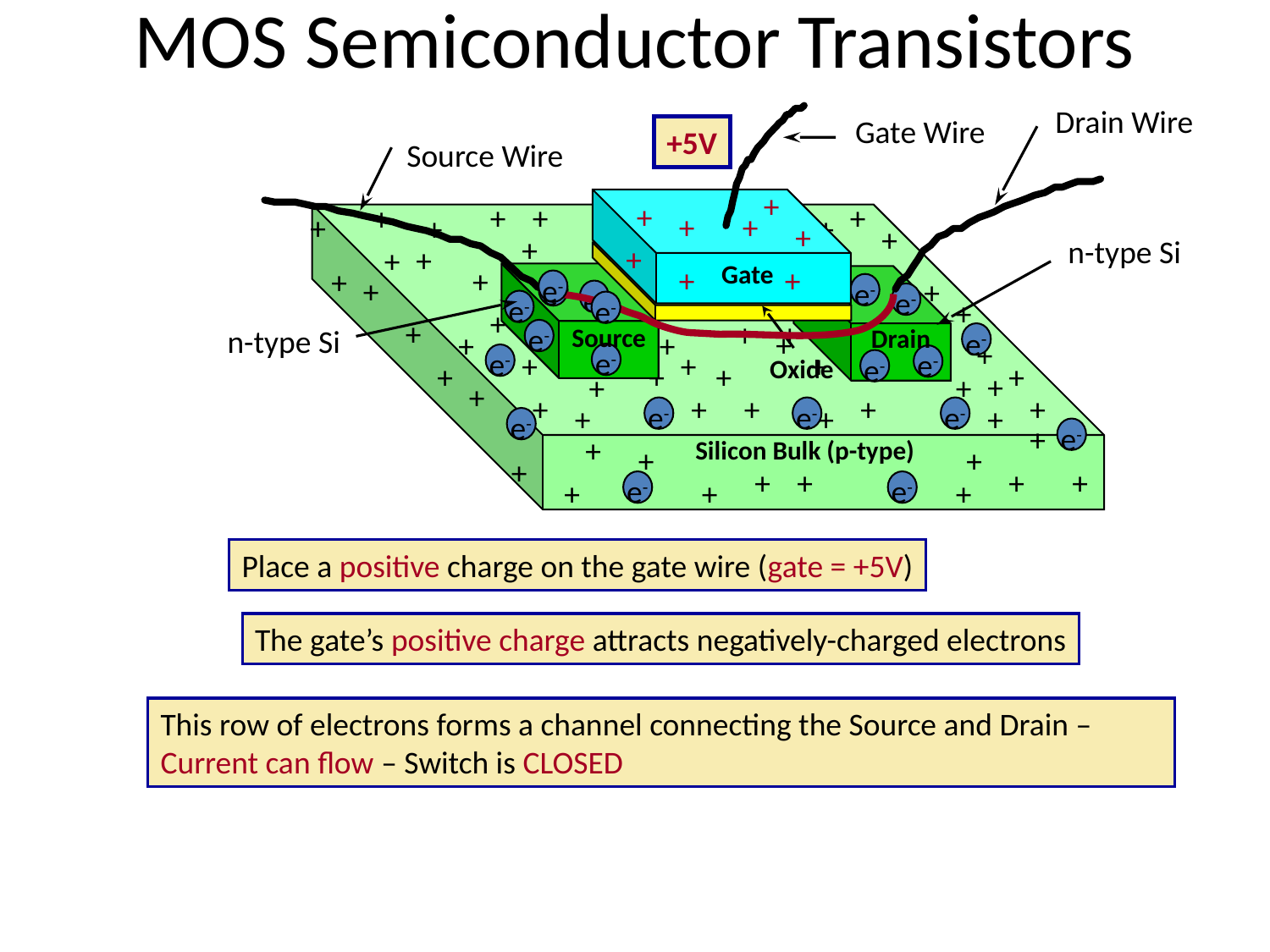

# MOS Semiconductor Transistors
Drain Wire

Gate Wire
+5V

Source Wire

+
+
+
+
+
+
+
+

Gate
+
+
+
+
+
+
+
+
+

+
+
+
+
+
+
+
+
+
+
+
+
+
+
+
+
+
+
+
+
+
+
+
+
+
+
+
+
+
+
+
+
+
+
+
+
+
+
+
+
+
+
+
+
+
+
+
+
+
+
+
+
Silicon Bulk (p-type)
+
+
+
+
+
+
+
+
+
+

n-type Si

e-

e-

e-

e-

Source
e-

e-

e-

e-

Drain
e-

e-

e-

+
e-

n-type Si
e-

Oxide
e-

e-

e-

e-

e-

e-

e-

Place a positive charge on the gate wire (gate = +5V)
The gate’s positive charge attracts negatively-charged electrons
This row of electrons forms a channel connecting the Source and Drain – Current can flow – Switch is CLOSED